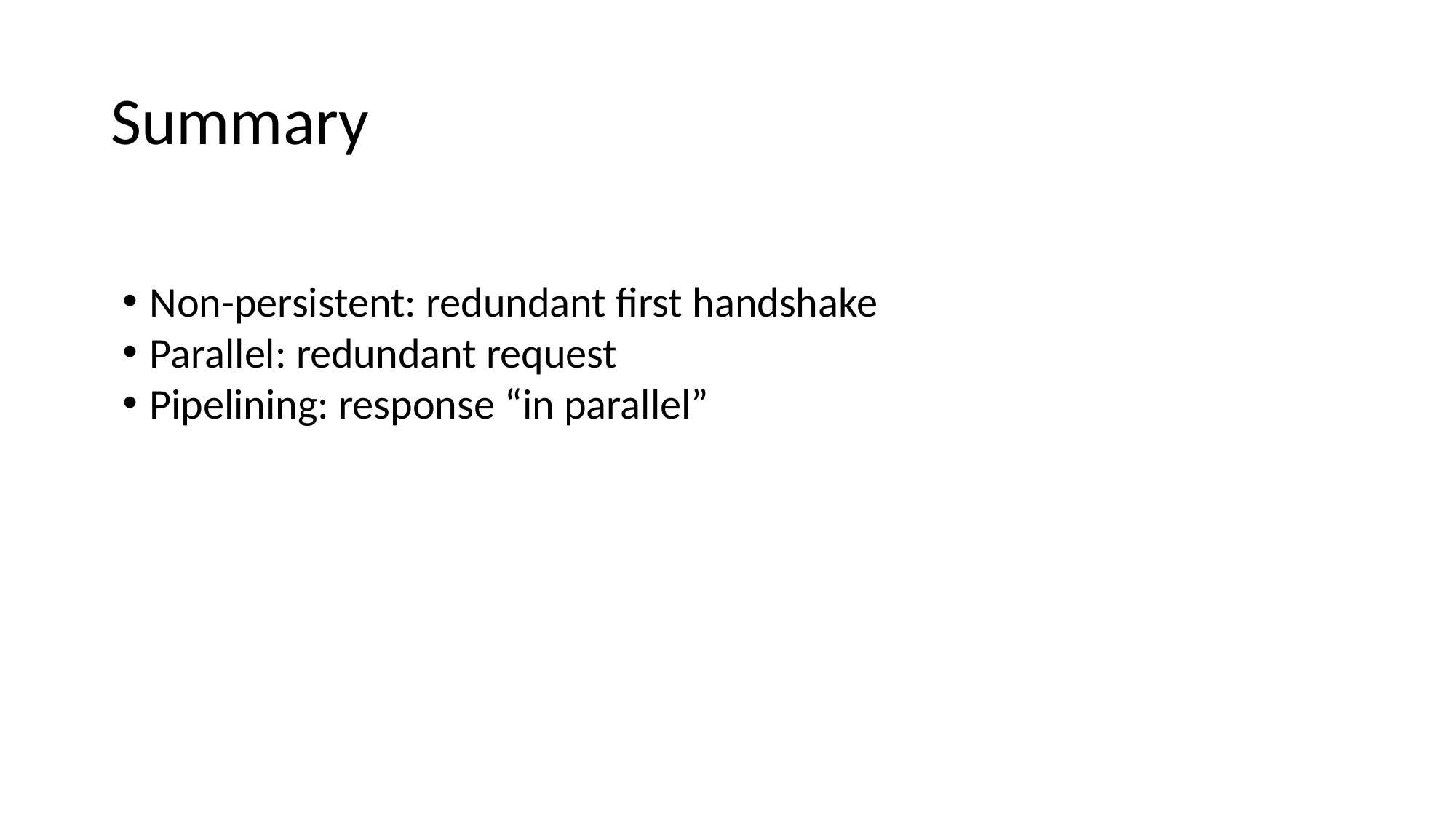

# Summary
Non-persistent: redundant first handshake
Parallel: redundant request
Pipelining: response “in parallel”